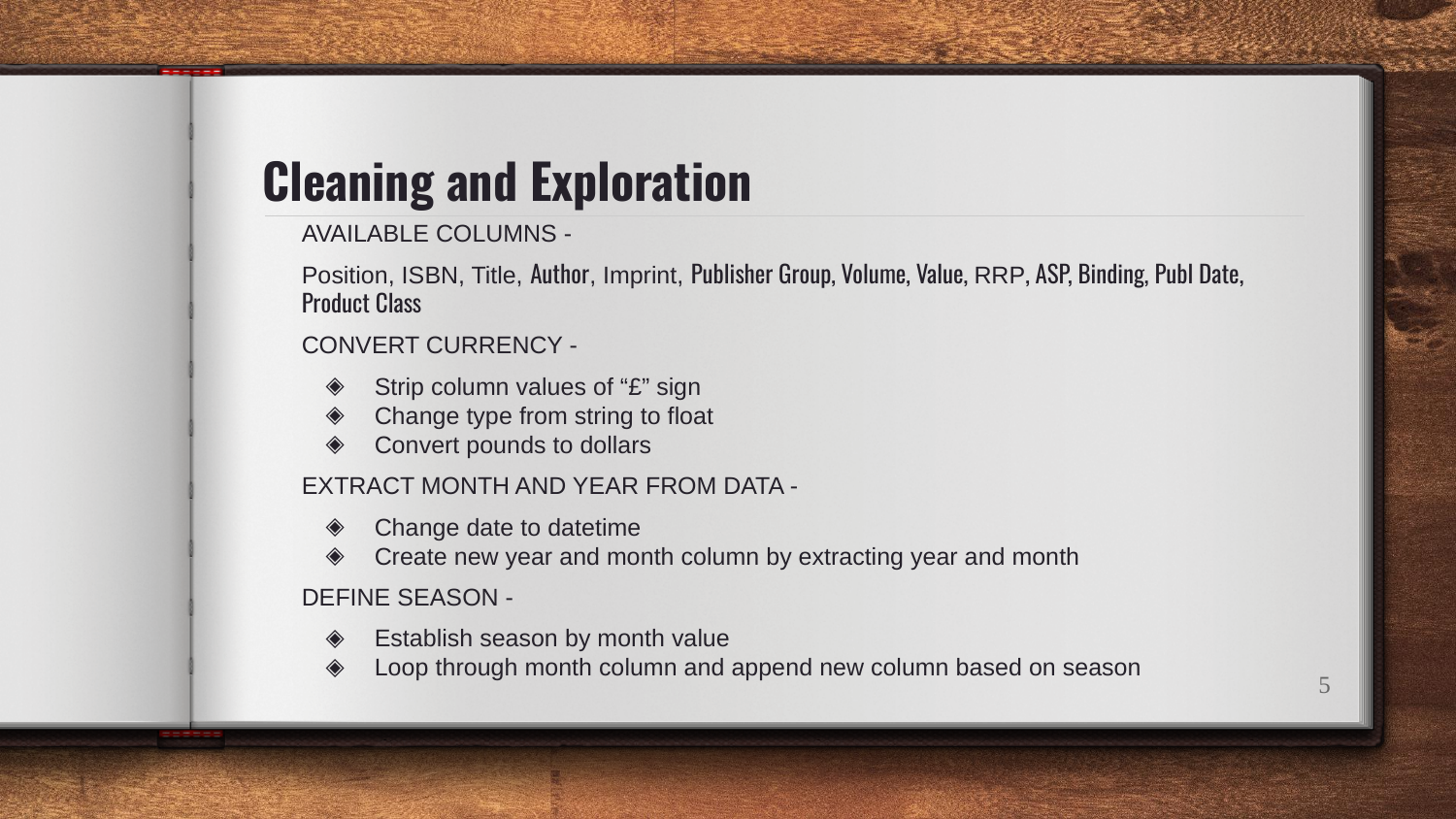

# Cleaning and Exploration
AVAILABLE COLUMNS -
Position, ISBN, Title, Author, Imprint, Publisher Group, Volume, Value, RRP, ASP, Binding, Publ Date, Product Class
CONVERT CURRENCY -
Strip column values of “£” sign
Change type from string to float
Convert pounds to dollars
EXTRACT MONTH AND YEAR FROM DATA -
Change date to datetime
Create new year and month column by extracting year and month
DEFINE SEASON -
Establish season by month value
Loop through month column and append new column based on season

5